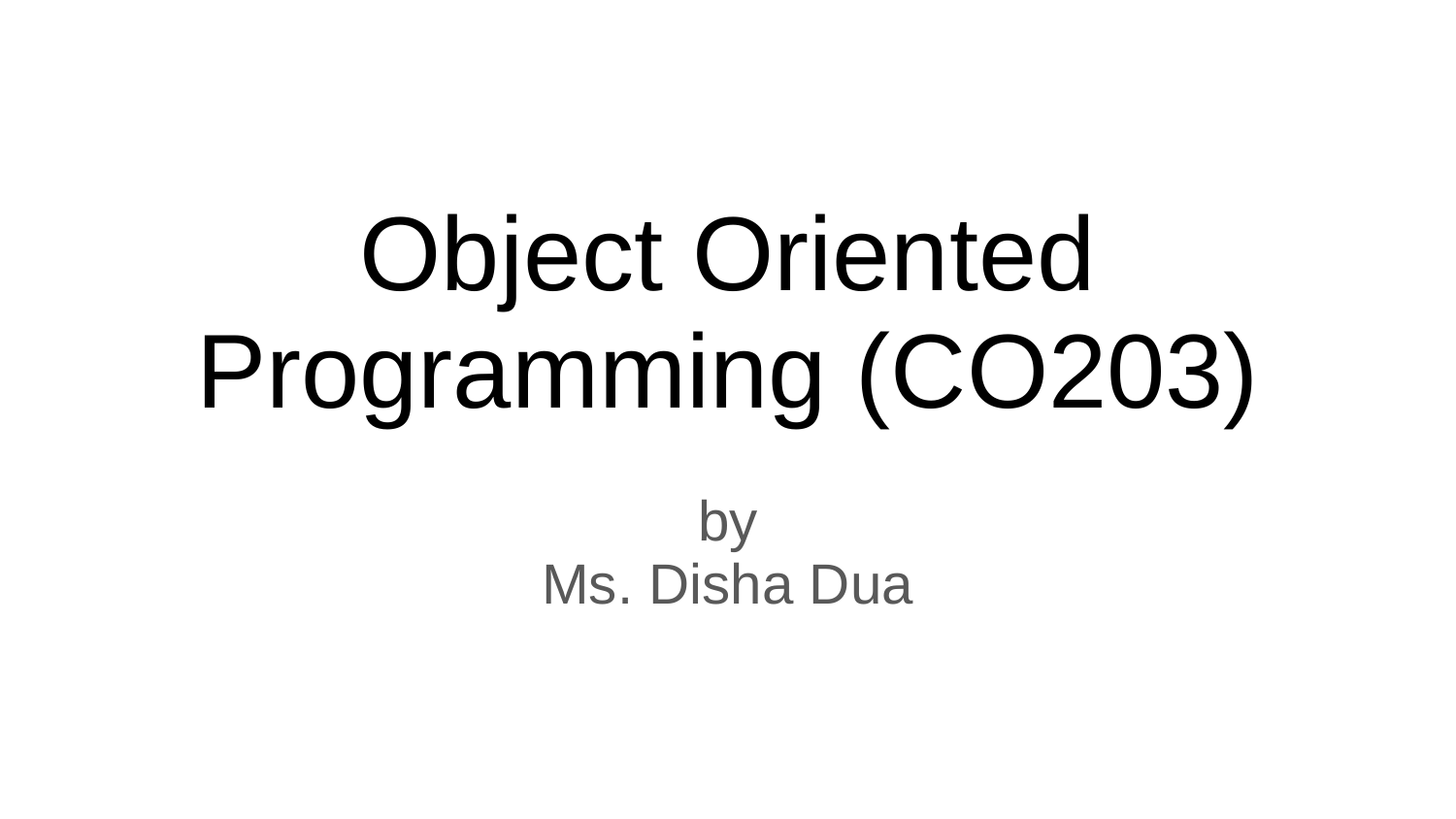

# Object Oriented Programming (CO203)
by
Ms. Disha Dua